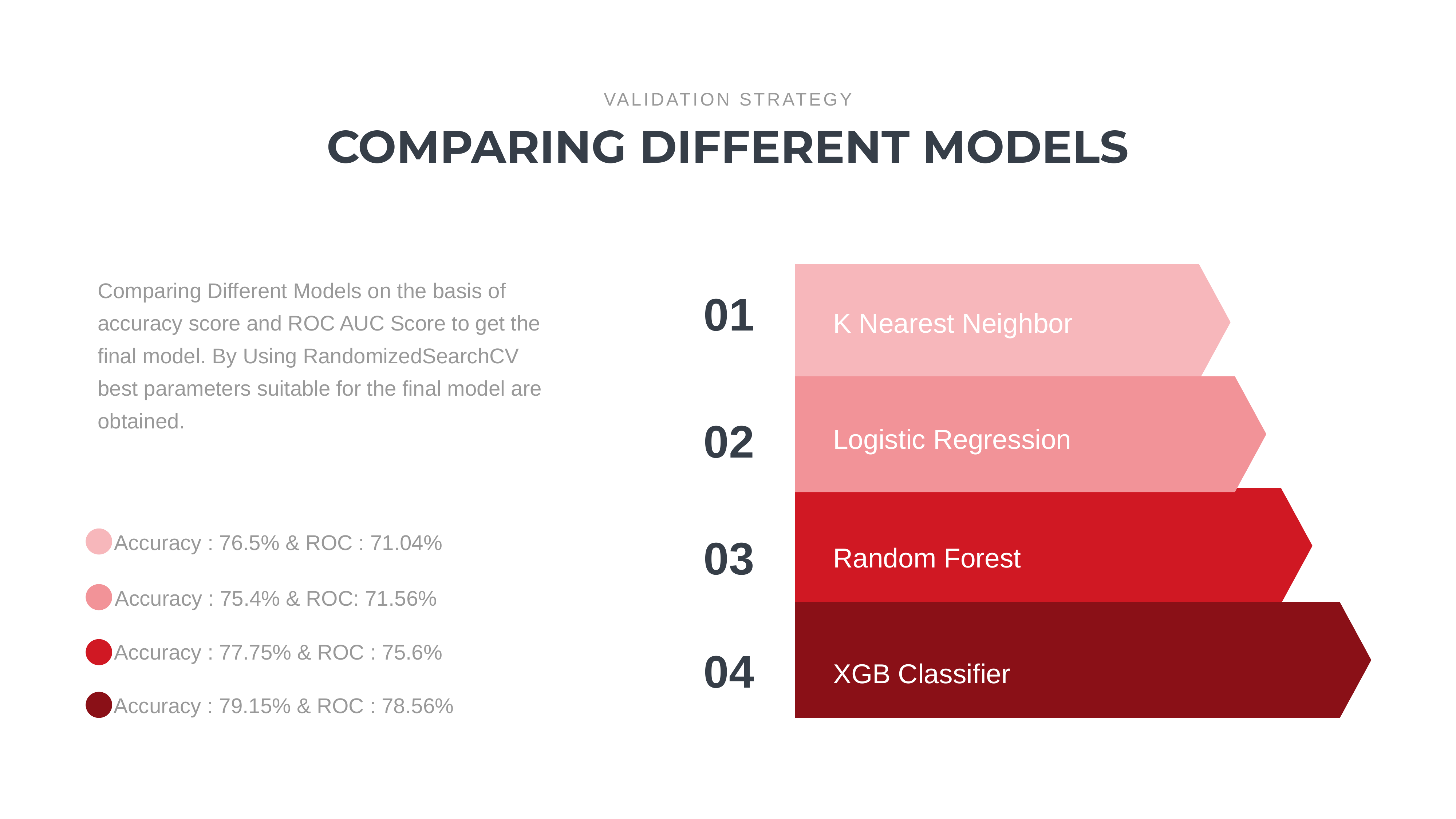

VALIDATION STRATEGY
COMPARING DIFFERENT MODELS
Comparing Different Models on the basis of accuracy score and ROC AUC Score to get the final model. By Using RandomizedSearchCV best parameters suitable for the final model are obtained.

01
02
03
04
K Nearest Neighbor
Logistic Regression
Accuracy : 76.5% & ROC : 71.04%

Random Forest
Accuracy : 75.4% & ROC: 71.56%

Accuracy : 77.75% & ROC : 75.6%

XGB Classifier
Accuracy : 79.15% & ROC : 78.56%